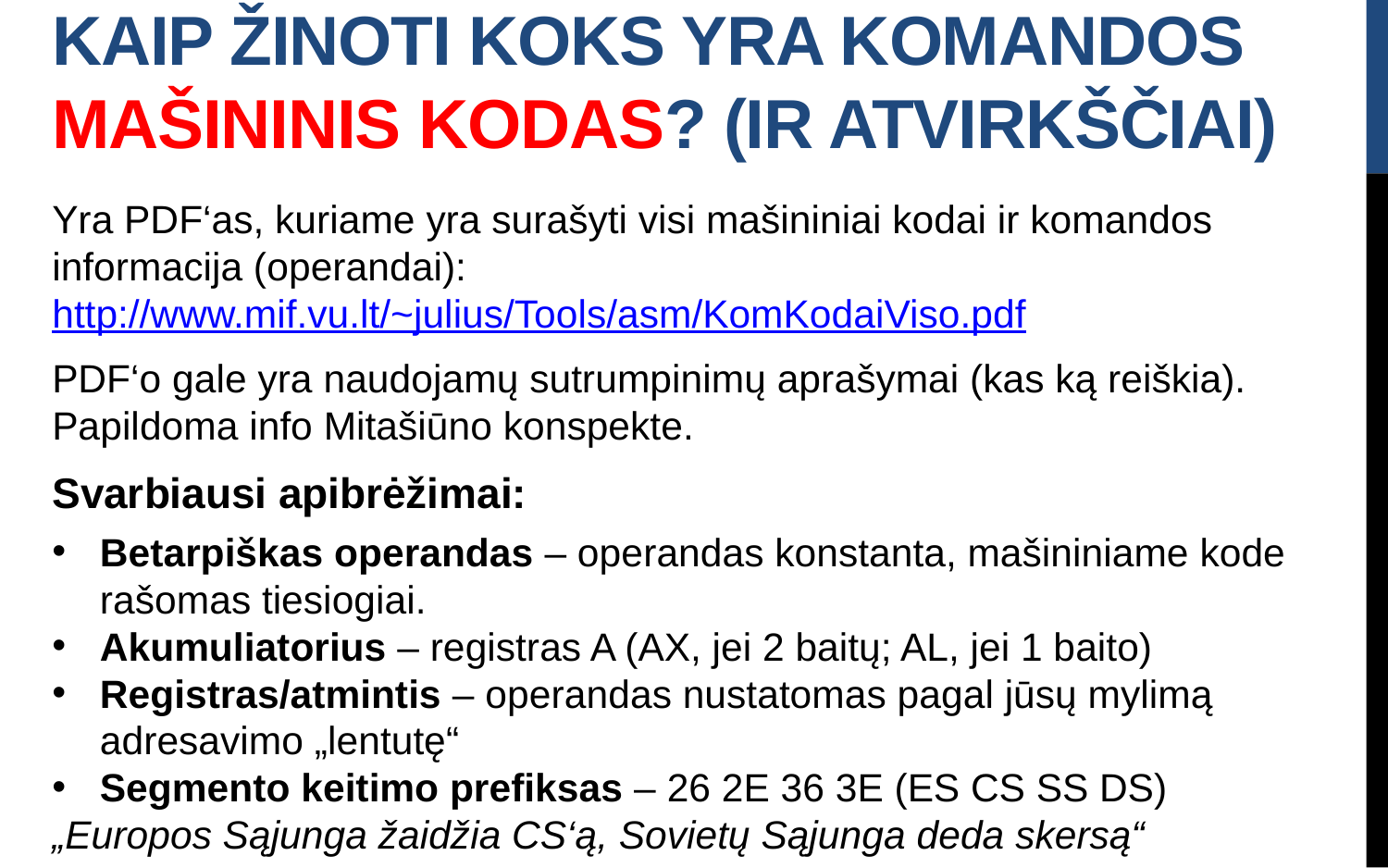

Kaip žinoti koks yra Komandos mašininis kodas? (ir atvirkščiai)
Yra PDF‘as, kuriame yra surašyti visi mašininiai kodai ir komandos informacija (operandai):
http://www.mif.vu.lt/~julius/Tools/asm/KomKodaiViso.pdf
PDF‘o gale yra naudojamų sutrumpinimų aprašymai (kas ką reiškia).
Papildoma info Mitašiūno konspekte.
Svarbiausi apibrėžimai:
Betarpiškas operandas – operandas konstanta, mašininiame kode rašomas tiesiogiai.
Akumuliatorius – registras A (AX, jei 2 baitų; AL, jei 1 baito)
Registras/atmintis – operandas nustatomas pagal jūsų mylimą adresavimo „lentutę“
Segmento keitimo prefiksas – 26 2E 36 3E (ES CS SS DS)
„Europos Sąjunga žaidžia CS‘ą, Sovietų Sąjunga deda skersą“